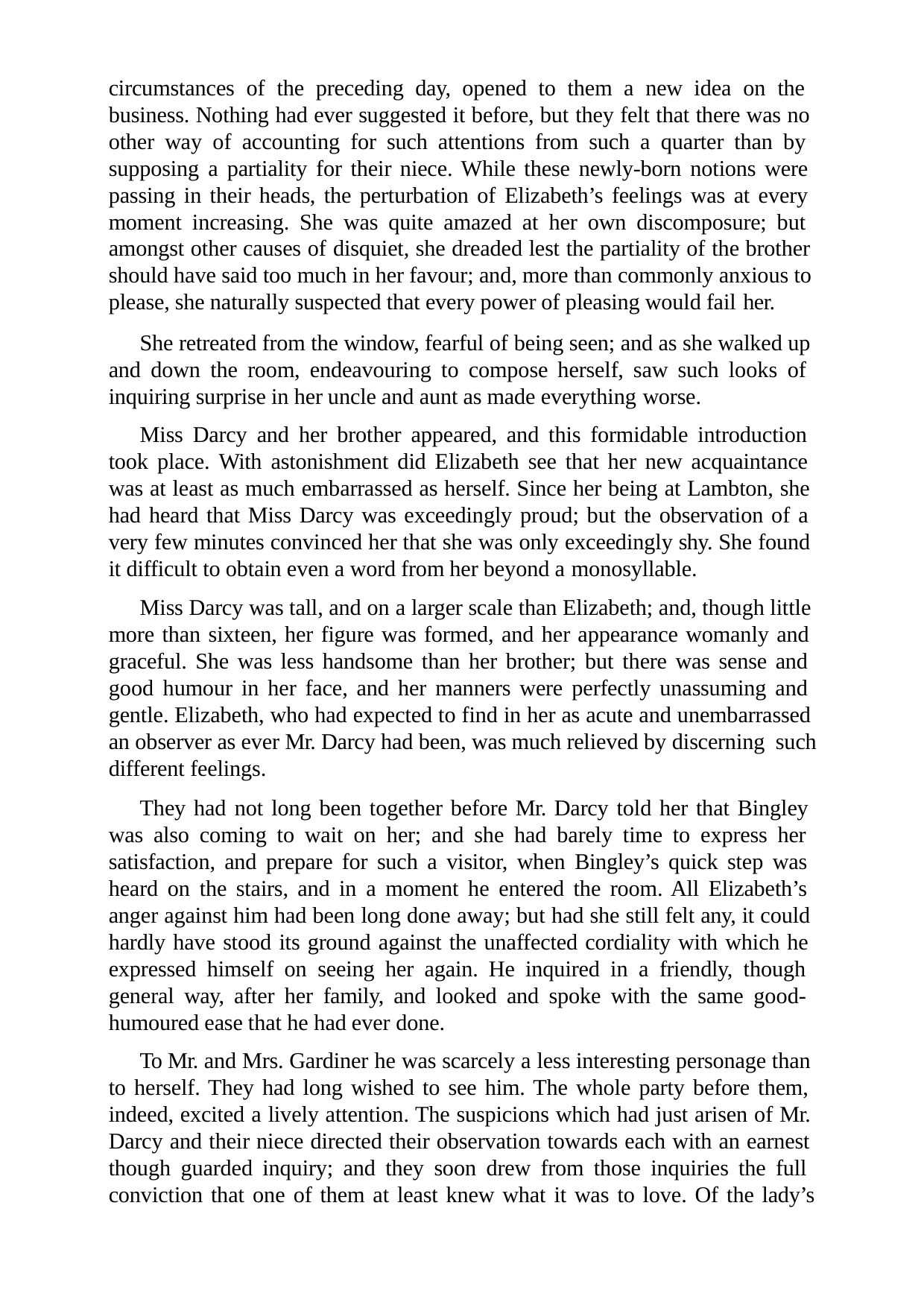

circumstances of the preceding day, opened to them a new idea on the  business. Nothing had ever suggested it before, but they felt that there was no  other way of accounting for such attentions from such a quarter than by  supposing a partiality for their niece. While these newly-born notions were  passing in their heads, the perturbation of Elizabeth’s feelings was at every  moment increasing. She was quite amazed at her own discomposure; but  amongst other causes of disquiet, she dreaded lest the partiality of the brother  should have said too much in her favour; and, more than commonly anxious to  please, she naturally suspected that every power of pleasing would fail her.
She retreated from the window, fearful of being seen; and as she walked up  and down the room, endeavouring to compose herself, saw such looks of  inquiring surprise in her uncle and aunt as made everything worse.
Miss Darcy and her brother appeared, and this formidable introduction  took place. With astonishment did Elizabeth see that her new acquaintance  was at least as much embarrassed as herself. Since her being at Lambton, she  had heard that Miss Darcy was exceedingly proud; but the observation of a  very few minutes convinced her that she was only exceedingly shy. She found  it difficult to obtain even a word from her beyond a monosyllable.
Miss Darcy was tall, and on a larger scale than Elizabeth; and, though little  more than sixteen, her figure was formed, and her appearance womanly and  graceful. She was less handsome than her brother; but there was sense and  good humour in her face, and her manners were perfectly unassuming and  gentle. Elizabeth, who had expected to find in her as acute and unembarrassed  an observer as ever Mr. Darcy had been, was much relieved by discerning  such different feelings.
They had not long been together before Mr. Darcy told her that Bingley  was also coming to wait on her; and she had barely time to express her  satisfaction, and prepare for such a visitor, when Bingley’s quick step was  heard on the stairs, and in a moment he entered the room. All Elizabeth’s  anger against him had been long done away; but had she still felt any, it could  hardly have stood its ground against the unaffected cordiality with which he  expressed himself on seeing her again. He inquired in a friendly, though  general way, after her family, and looked and spoke with the same good-  humoured ease that he had ever done.
To Mr. and Mrs. Gardiner he was scarcely a less interesting personage than  to herself. They had long wished to see him. The whole party before them,  indeed, excited a lively attention. The suspicions which had just arisen of Mr.  Darcy and their niece directed their observation towards each with an earnest  though guarded inquiry; and they soon drew from those inquiries the full  conviction that one of them at least knew what it was to love. Of the lady’s